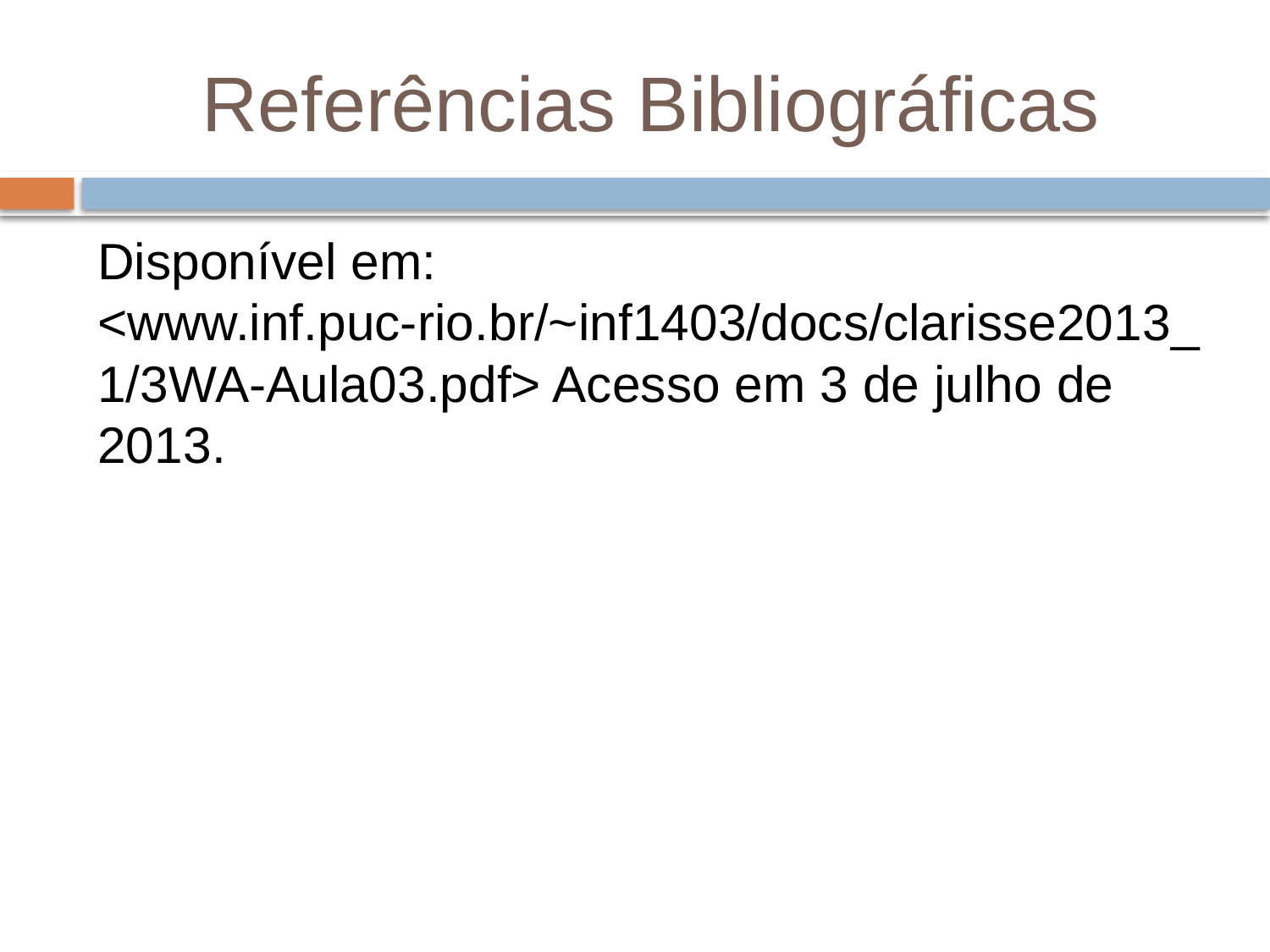

# Referências Bibliográficas
Disponível em: <www.inf.puc-rio.br/~inf1403/docs/clarisse2013_1/3WA-Aula03.pdf> Acesso em 3 de julho de 2013.